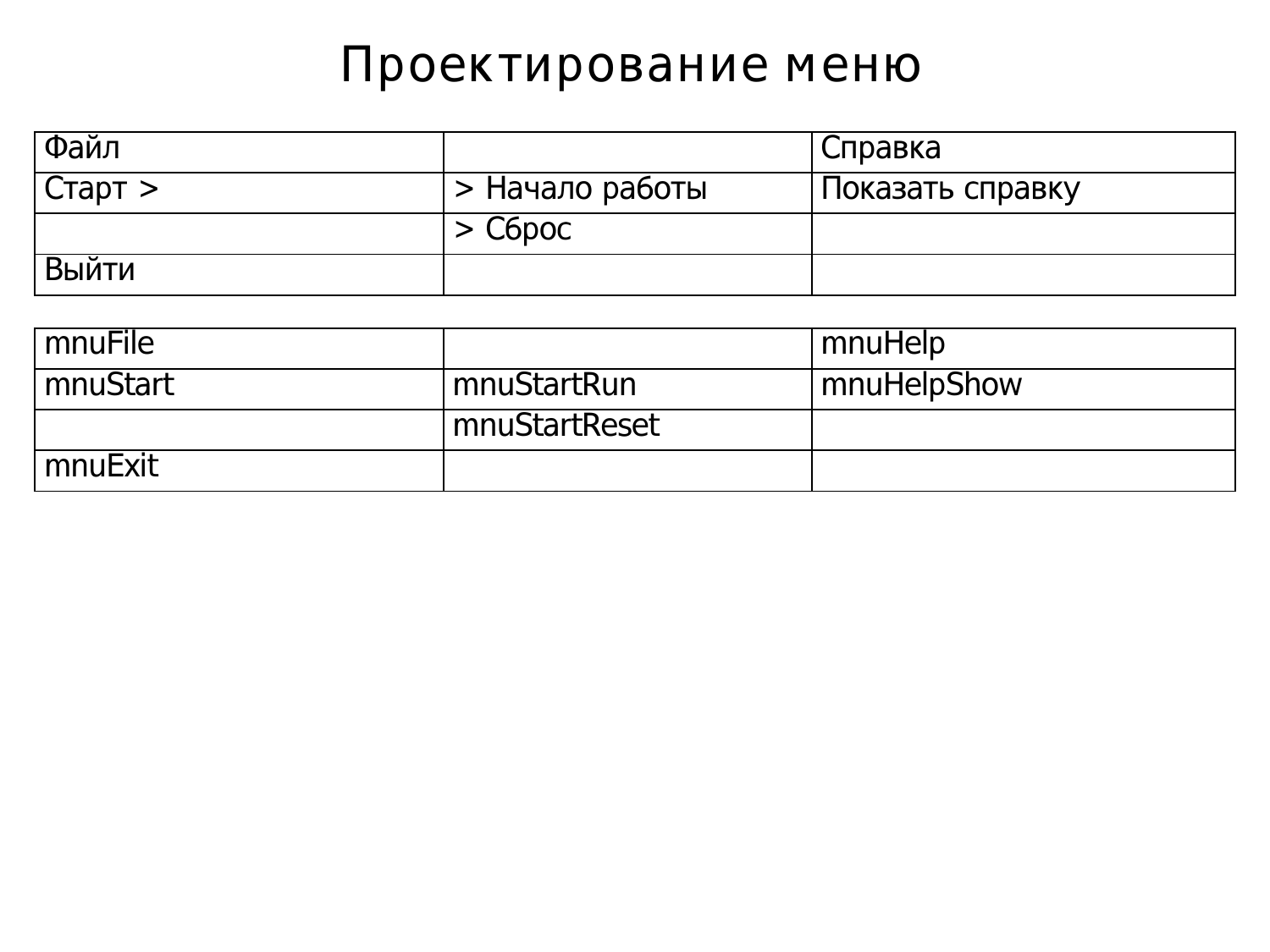

Проектирование меню
| Файл |  | Справка |
| --- | --- | --- |
| Старт > | > Начало работы | Показать справку |
|  | > Сброс |  |
| Выйти |  |  |
| mnuFile |  | mnuHelp |
| --- | --- | --- |
| mnuStart | mnuStartRun | mnuHelpShow |
|  | mnuStartReset |  |
| mnuExit |  |  |